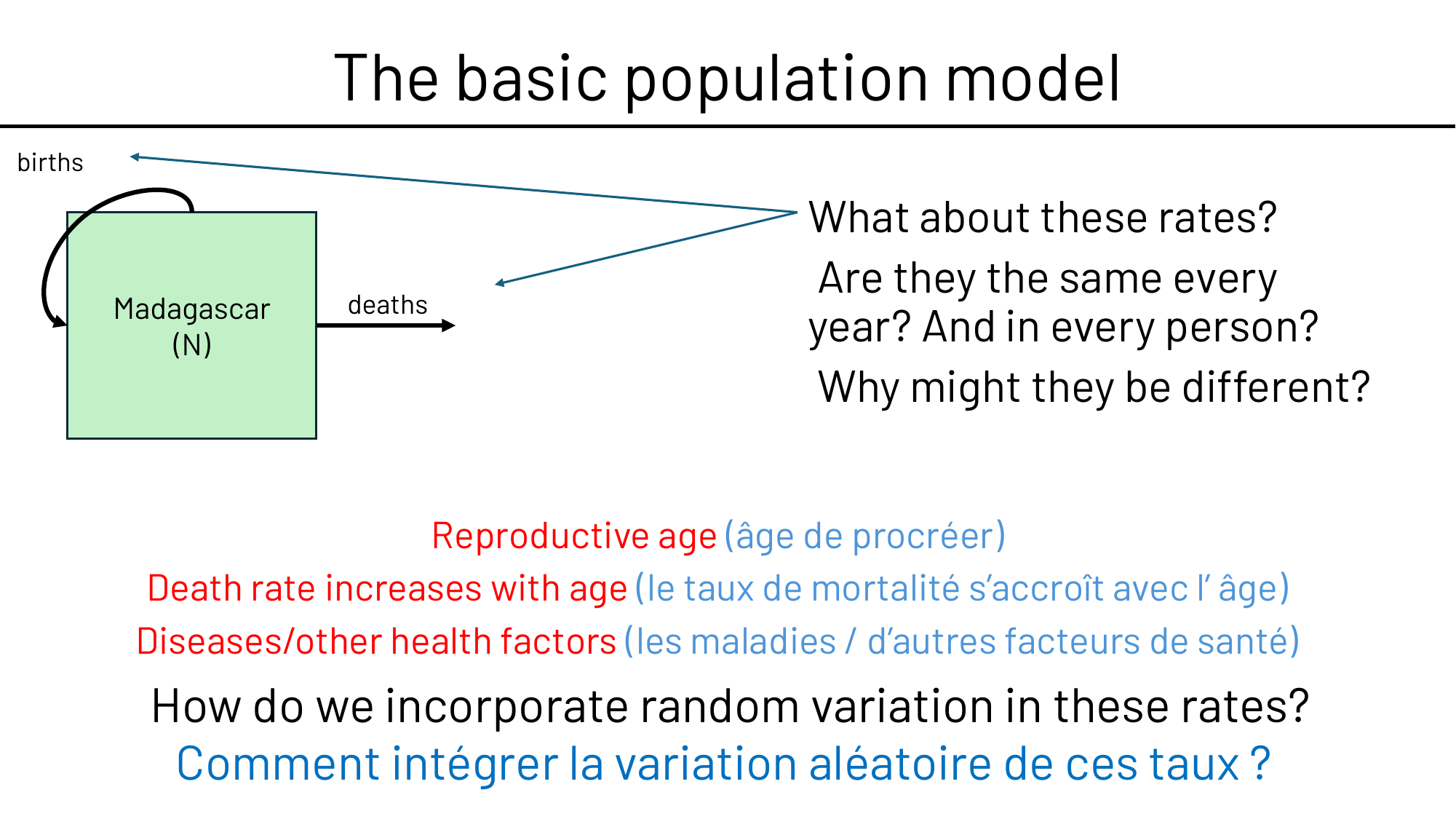

# The basic population model
births

What about these rates?
 Are they the same every year? And in every person?
 Why might they be different?

Madagascar
(N)
deaths

Reproductive age (âge de procréer)
Death rate increases with age (le taux de mortalité s’accroît avec l’ âge)
Diseases/other health factors (les maladies / d’autres facteurs de santé)
How do we incorporate random variation in these rates?
Comment intégrer la variation aléatoire de ces taux ?